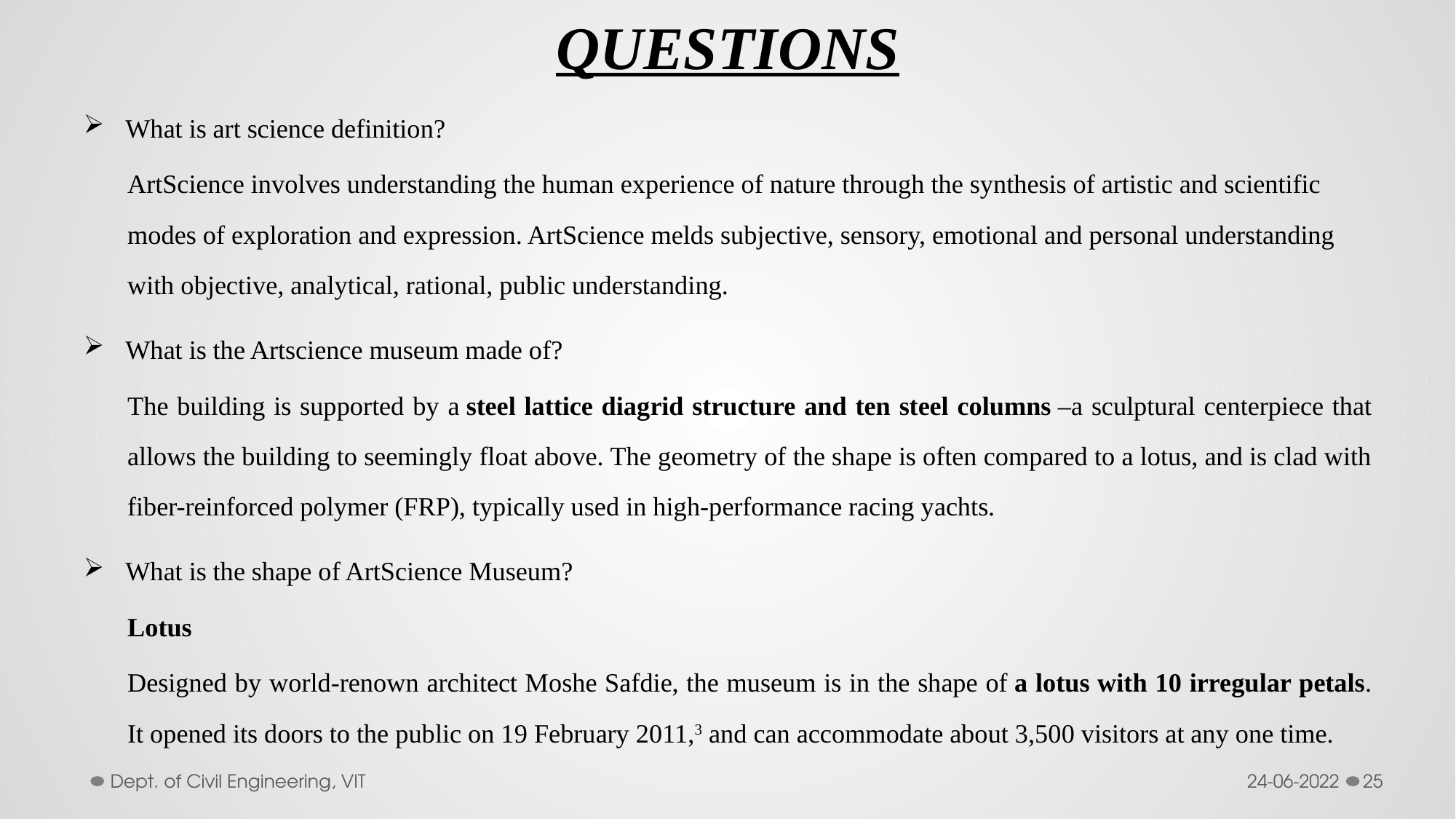

# QUESTIONS
What is art science definition?
ArtScience involves understanding the human experience of nature through the synthesis of artistic and scientific modes of exploration and expression. ArtScience melds subjective, sensory, emotional and personal understanding with objective, analytical, rational, public understanding.
What is the Artscience museum made of?
The building is supported by a steel lattice diagrid structure and ten steel columns –a sculptural centerpiece that allows the building to seemingly float above. The geometry of the shape is often compared to a lotus, and is clad with fiber-reinforced polymer (FRP), typically used in high-performance racing yachts.
What is the shape of ArtScience Museum?
Lotus
Designed by world-renown architect Moshe Safdie, the museum is in the shape of a lotus with 10 irregular petals. It opened its doors to the public on 19 February 2011,3 and can accommodate about 3,500 visitors at any one time.

Dept. of Civil Engineering, VIT
24-06-2022
25